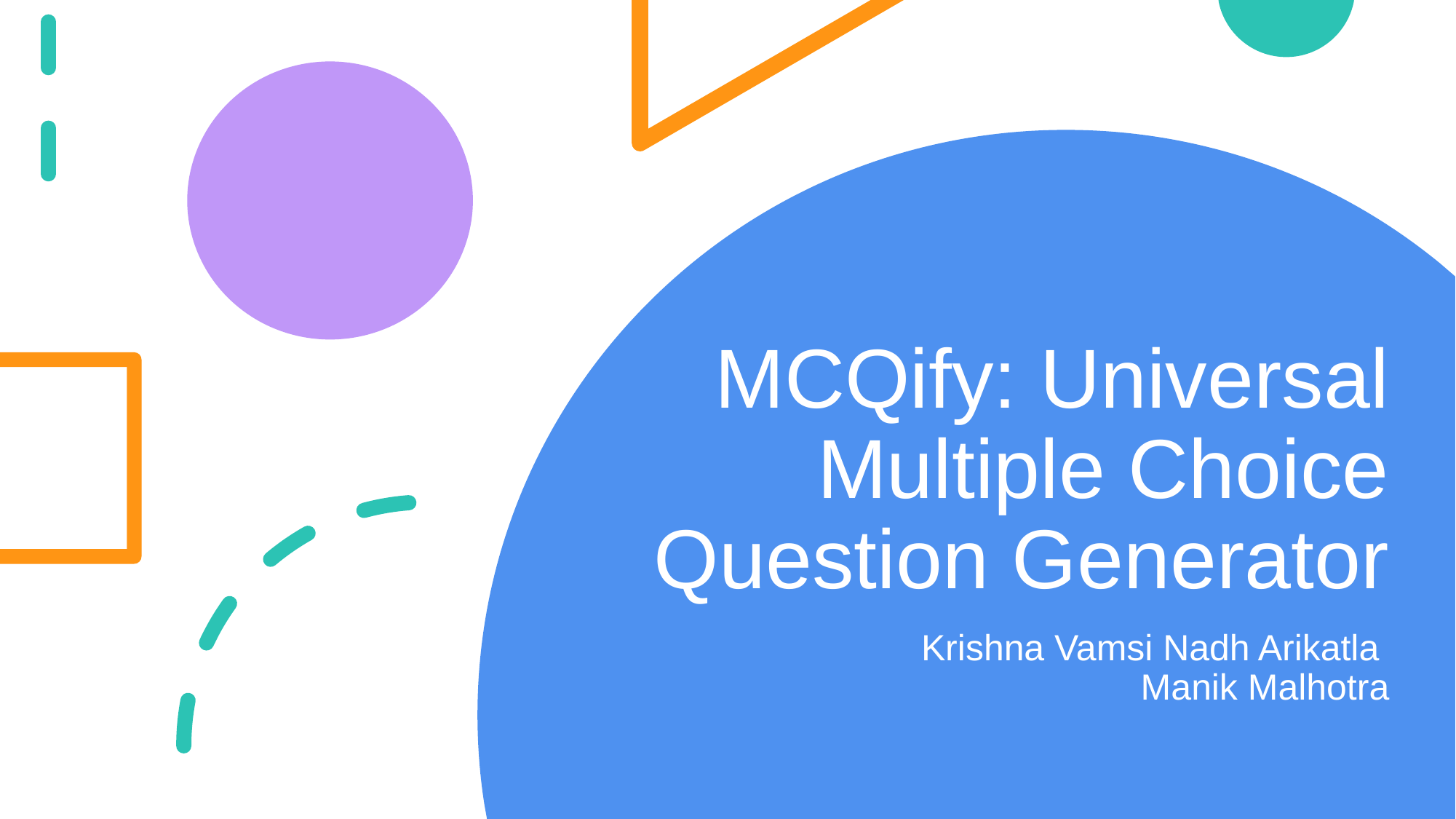

# MCQify: Universal Multiple Choice Question Generator
Krishna Vamsi Nadh Arikatla 
Manik Malhotra